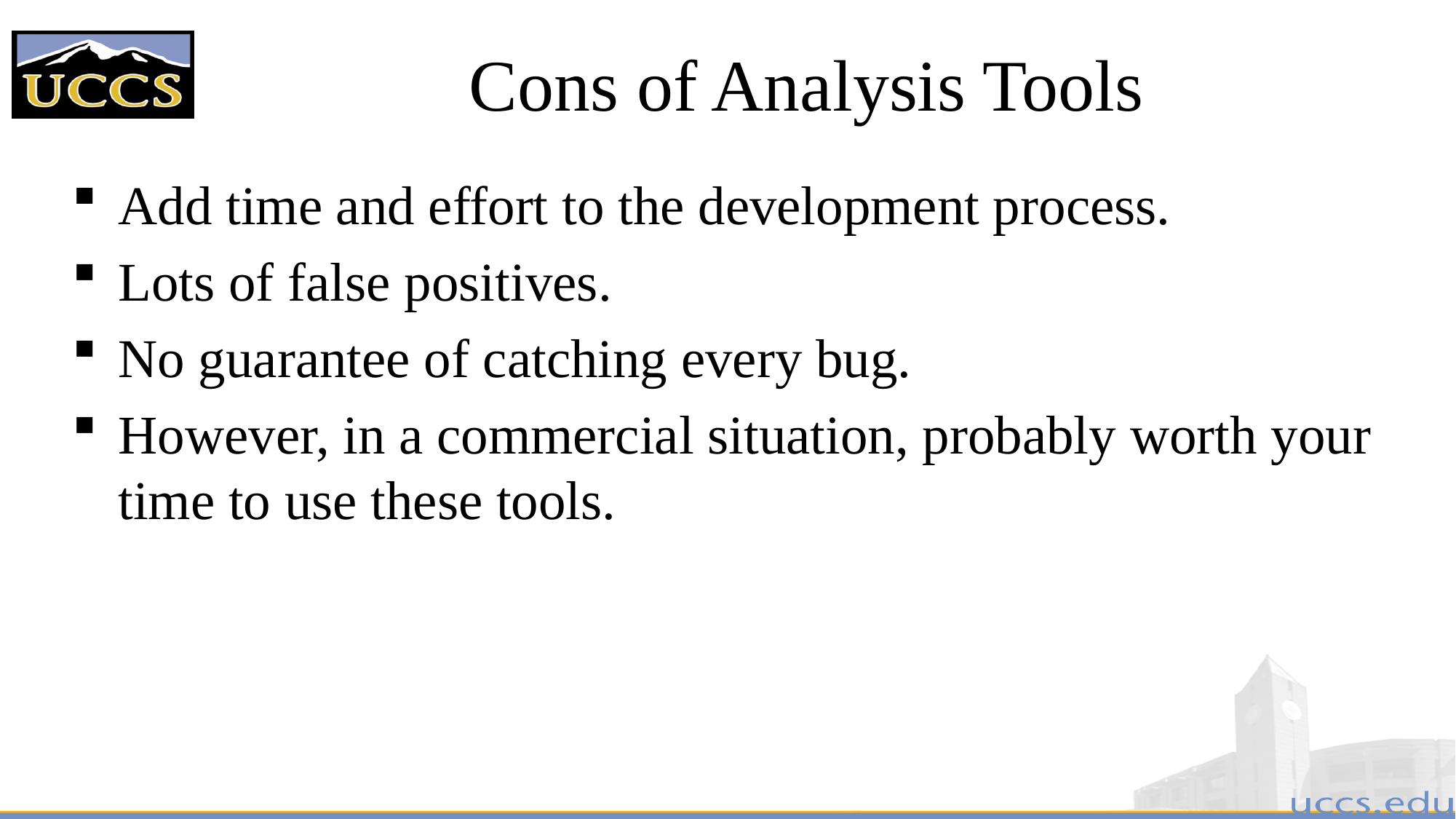

# Cons of Analysis Tools
Add time and effort to the development process.
Lots of false positives.
No guarantee of catching every bug.
However, in a commercial situation, probably worth your time to use these tools.